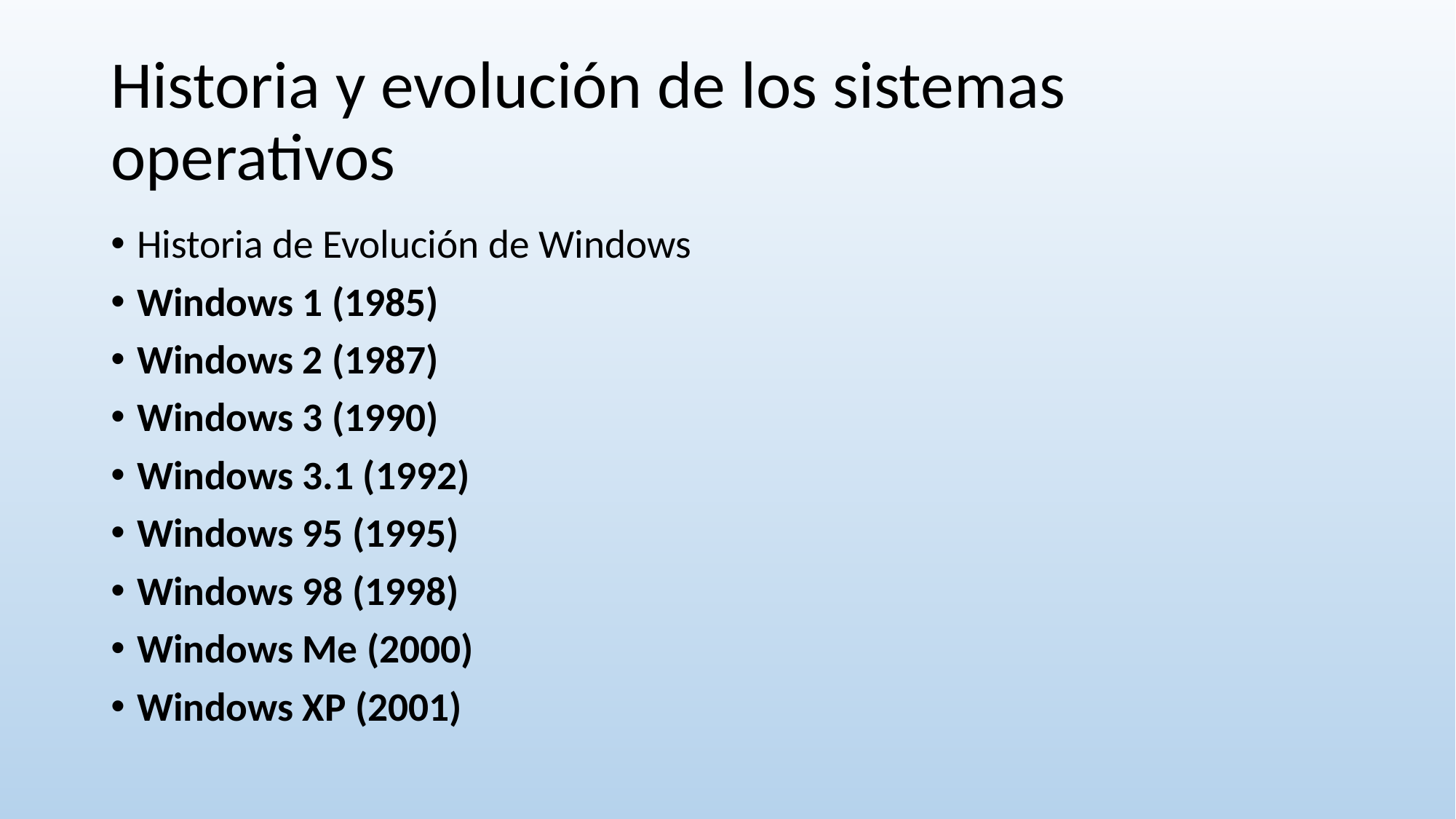

# Historia y evolución de los sistemas operativos
Historia de Evolución de Windows
Windows 1 (1985)
Windows 2 (1987)
Windows 3 (1990)
Windows 3.1 (1992)
Windows 95 (1995)
Windows 98 (1998)
Windows Me (2000)
Windows XP (2001)